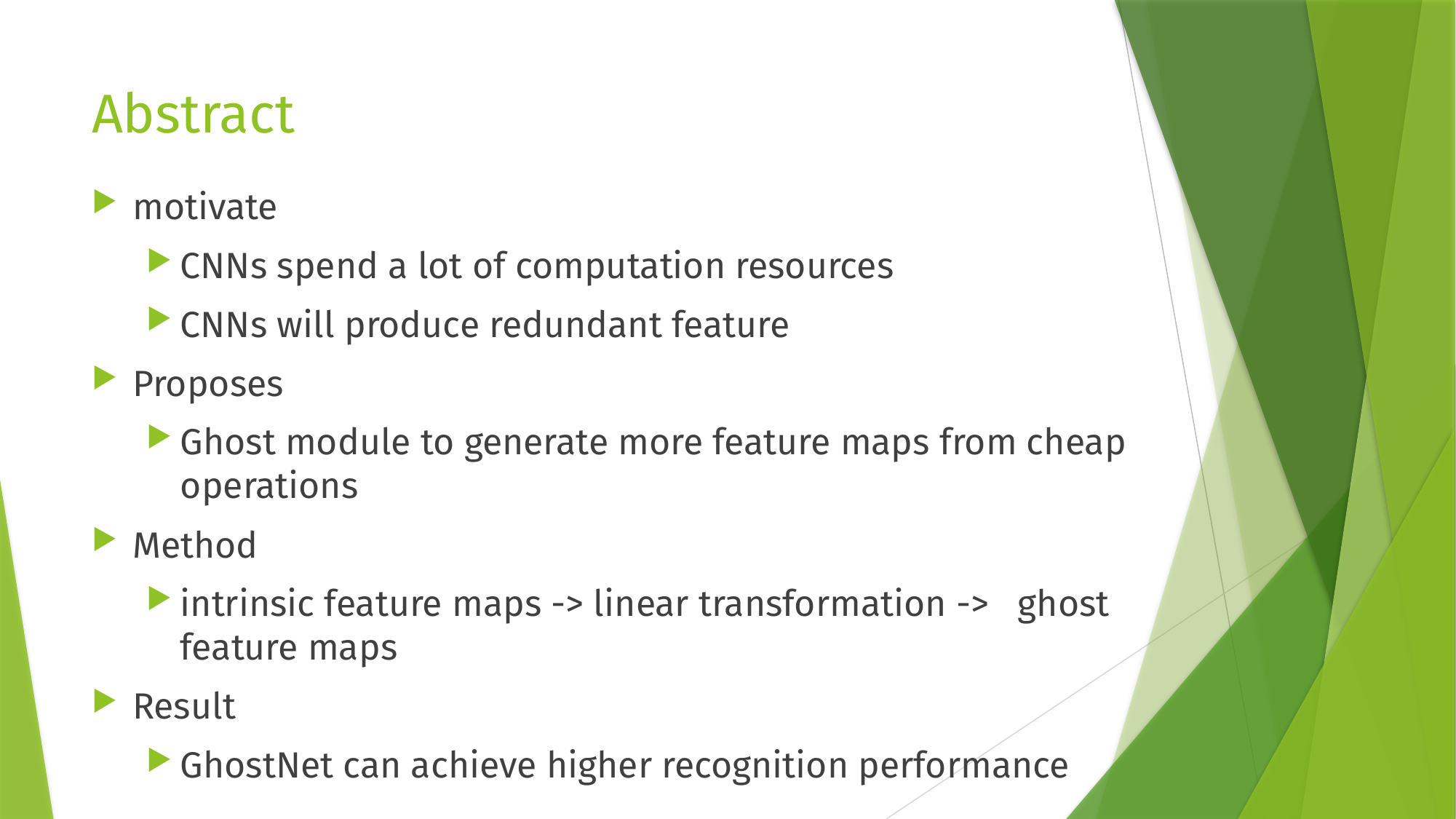

# Abstract
motivate
CNNs spend a lot of computation resources
CNNs will produce redundant feature
Proposes
Ghost module to generate more feature maps from cheap operations
Method
intrinsic feature maps -> linear transformation ->   ghost feature maps
Result
GhostNet can achieve higher recognition performance